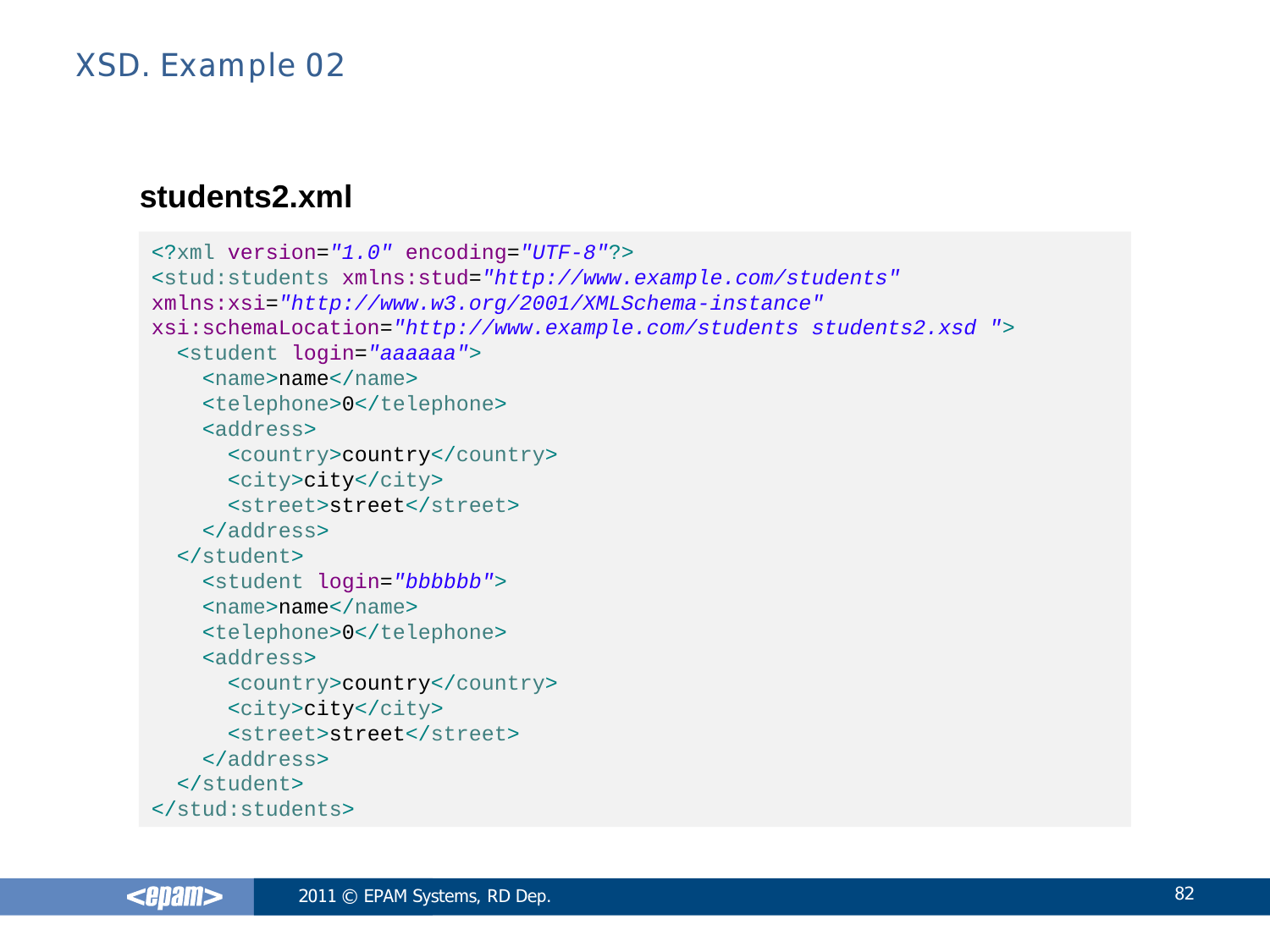

# XSD. Example 02
students2.xml
<?xml version="1.0" encoding="UTF-8"?>
<stud:students xmlns:stud="http://www.example.com/students"
xmlns:xsi="http://www.w3.org/2001/XMLSchema-instance"
xsi:schemaLocation="http://www.example.com/students students2.xsd ">
  <student login="aaaaaa">
    <name>name</name>
    <telephone>0</telephone>
    <address>
      <country>country</country>
      <city>city</city>
      <street>street</street>
    </address>
  </student>
    <student login="bbbbbb">
    <name>name</name>
    <telephone>0</telephone>
    <address>
      <country>country</country>
      <city>city</city>
      <street>street</street>
    </address>
  </student>
</stud:students>
82
2011 © EPAM Systems, RD Dep.